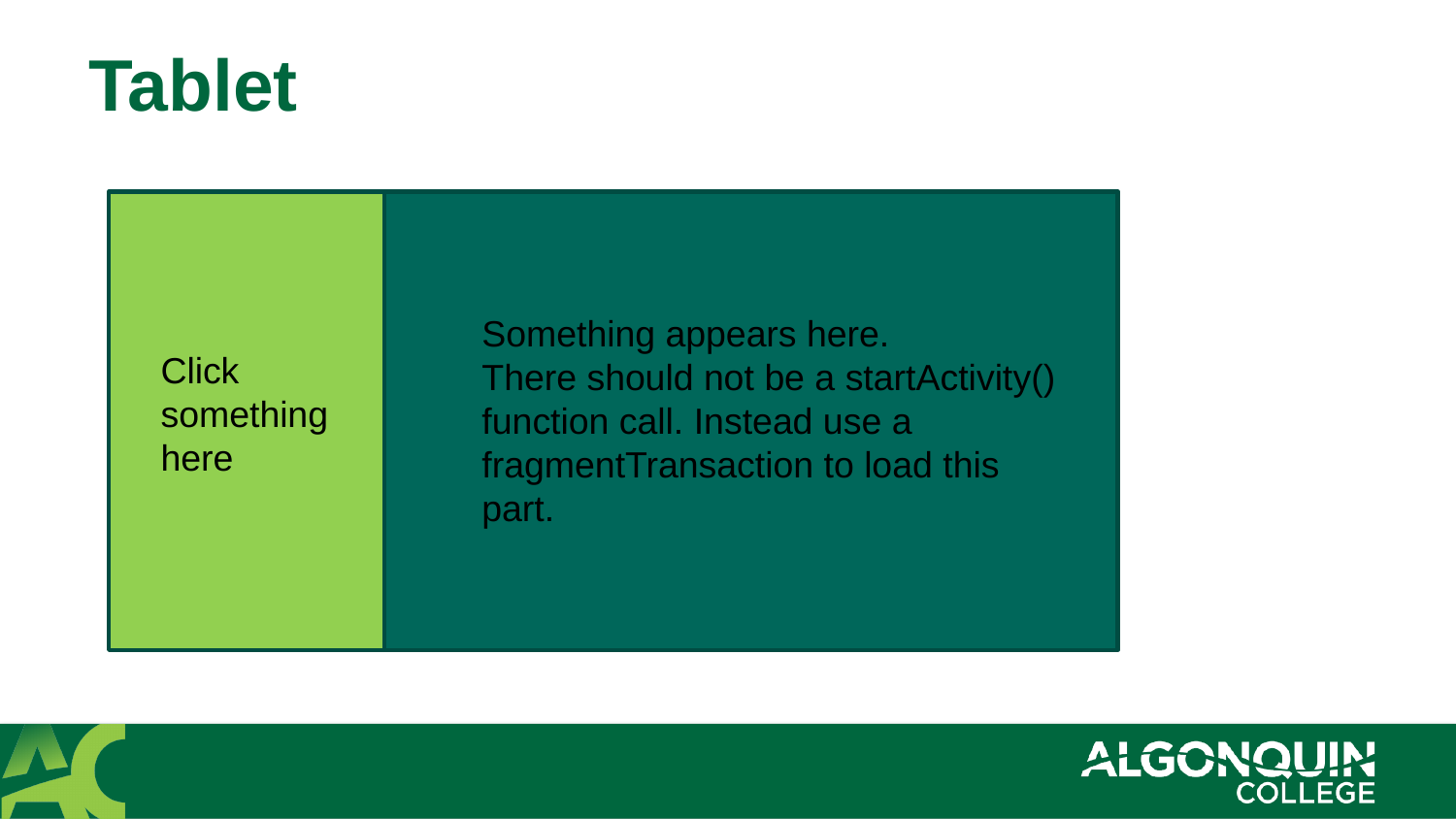

# Tablet

Something appears here.
There should not be a startActivity()
function call. Instead use a
fragmentTransaction to load this
part.
Click something here